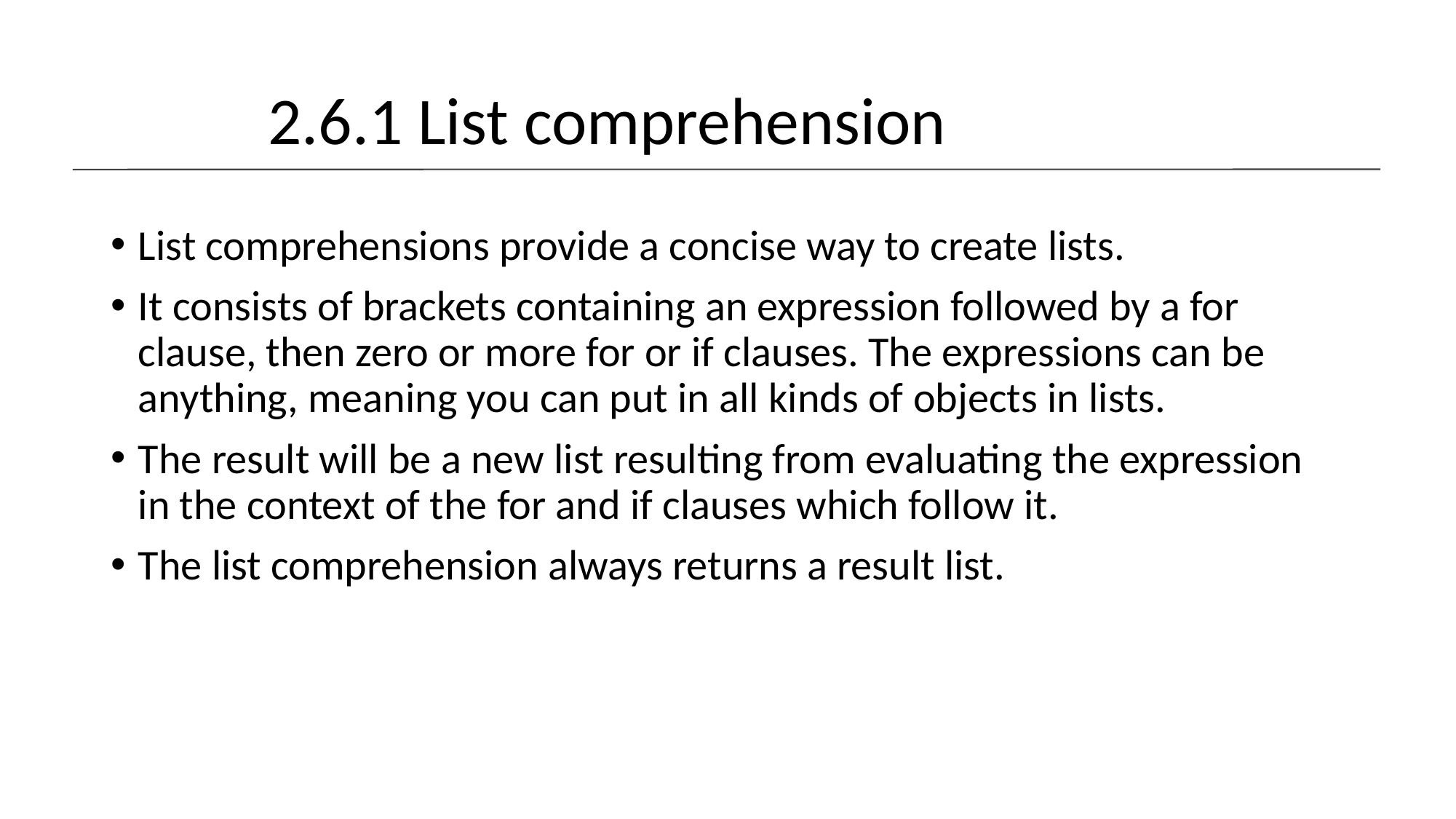

# 2.6.1 List comprehension
List comprehensions provide a concise way to create lists.
It consists of brackets containing an expression followed by a for clause, then zero or more for or if clauses. The expressions can be anything, meaning you can put in all kinds of objects in lists.
The result will be a new list resulting from evaluating the expression in the context of the for and if clauses which follow it.
The list comprehension always returns a result list.